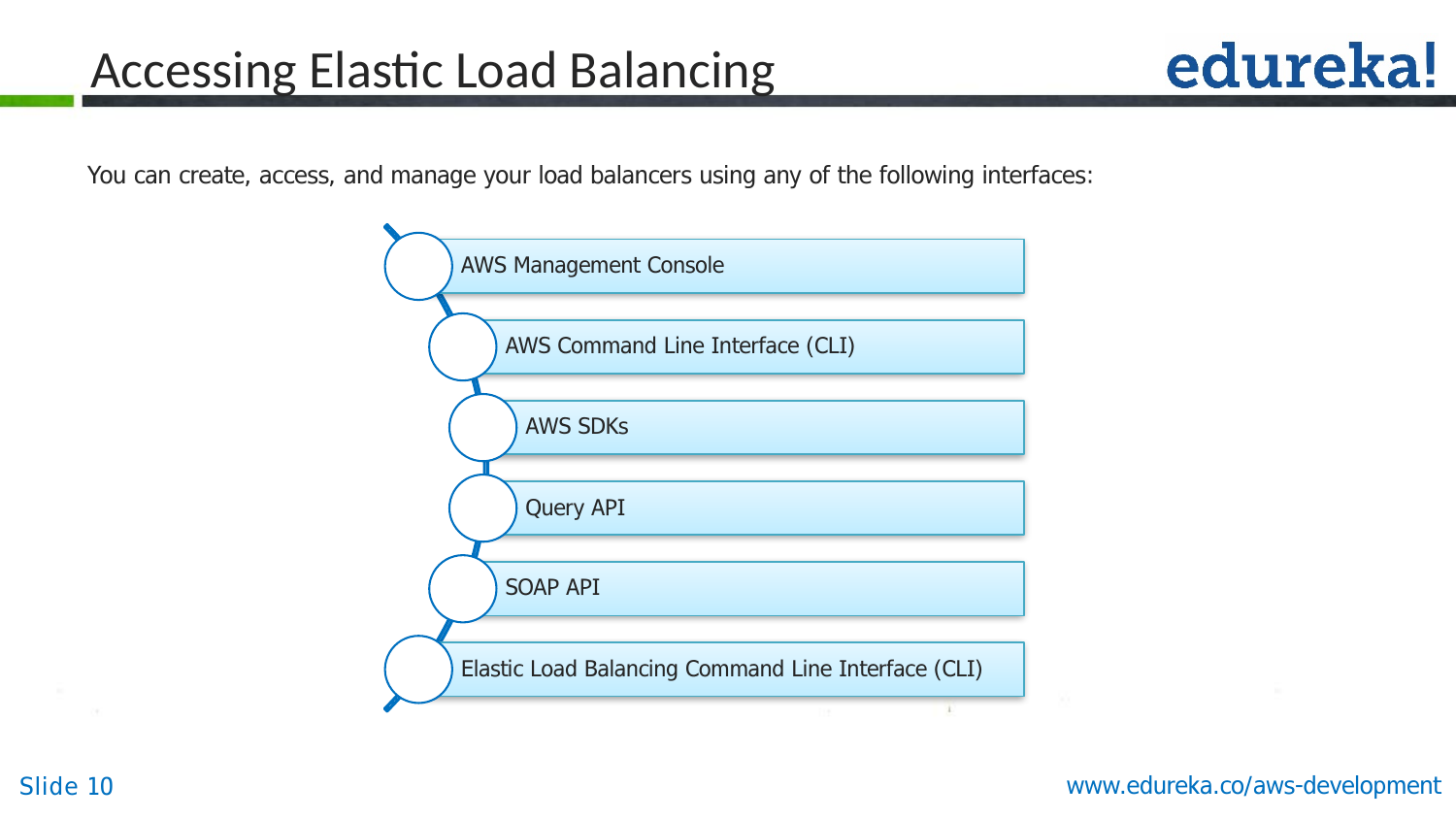

# Accessing Elastic Load Balancing
You can create, access, and manage your load balancers using any of the following interfaces:

AWS Management Console
AWS Command Line Interface (CLI)
AWS SDKs
Query API
SOAP API
Elastic Load Balancing Command Line Interface (CLI)